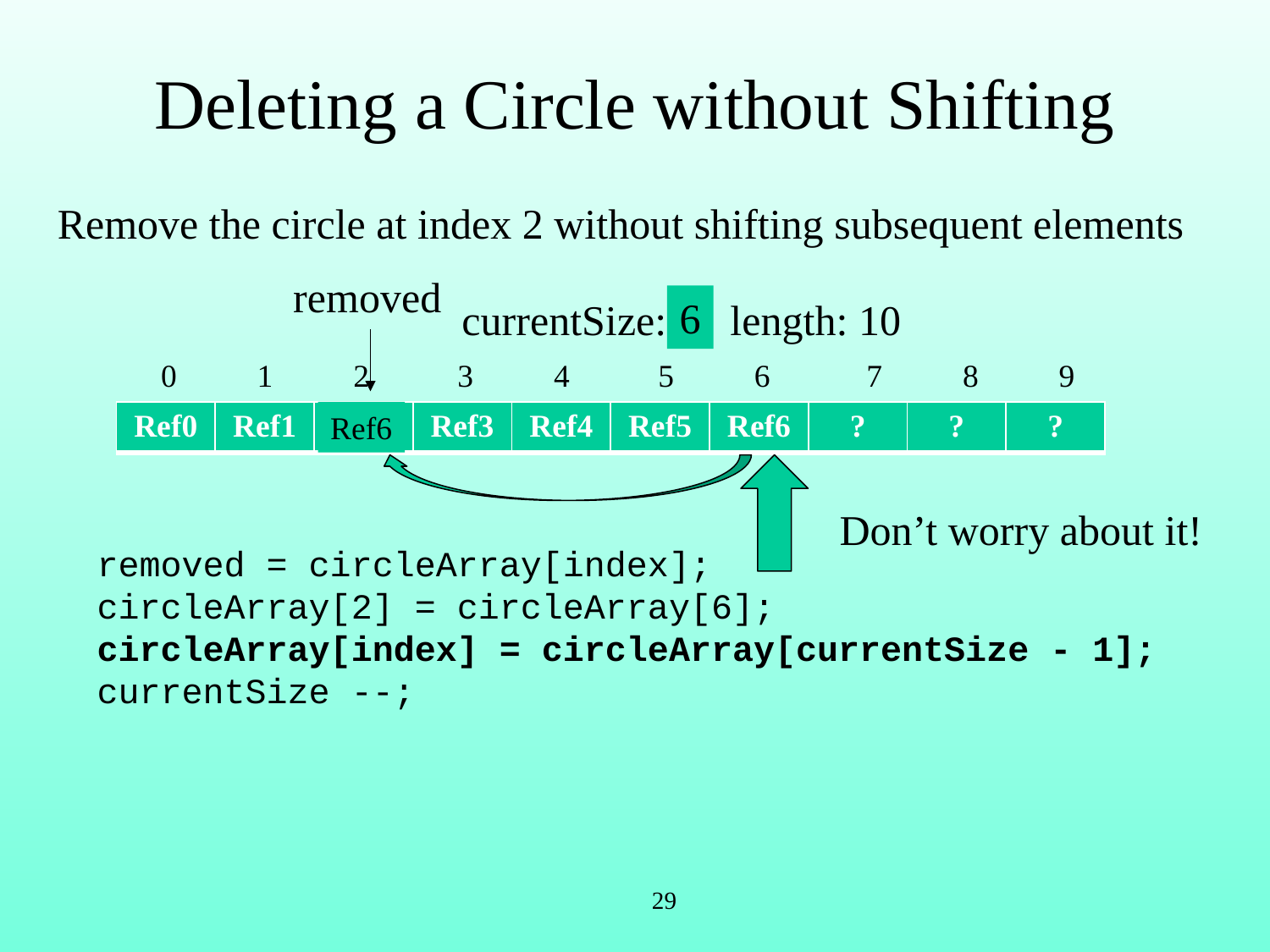

# Deleting a Circle without Shifting
Remove the circle at index 2 without shifting subsequent elements
removed
6
currentSize: 7,  length: 10
    0          1          2           3          4           5          6            7          8          9
| Ref0 | Ref1 | Ref2 | Ref3 | Ref4 | Ref5 | Ref6 | ? | ? | ? |
| --- | --- | --- | --- | --- | --- | --- | --- | --- | --- |
Ref6

Don’t worry about it!
removed = circleArray[index];
circleArray[2] = circleArray[6];
circleArray[index] = circleArray[currentSize - 1];
currentSize --;

29